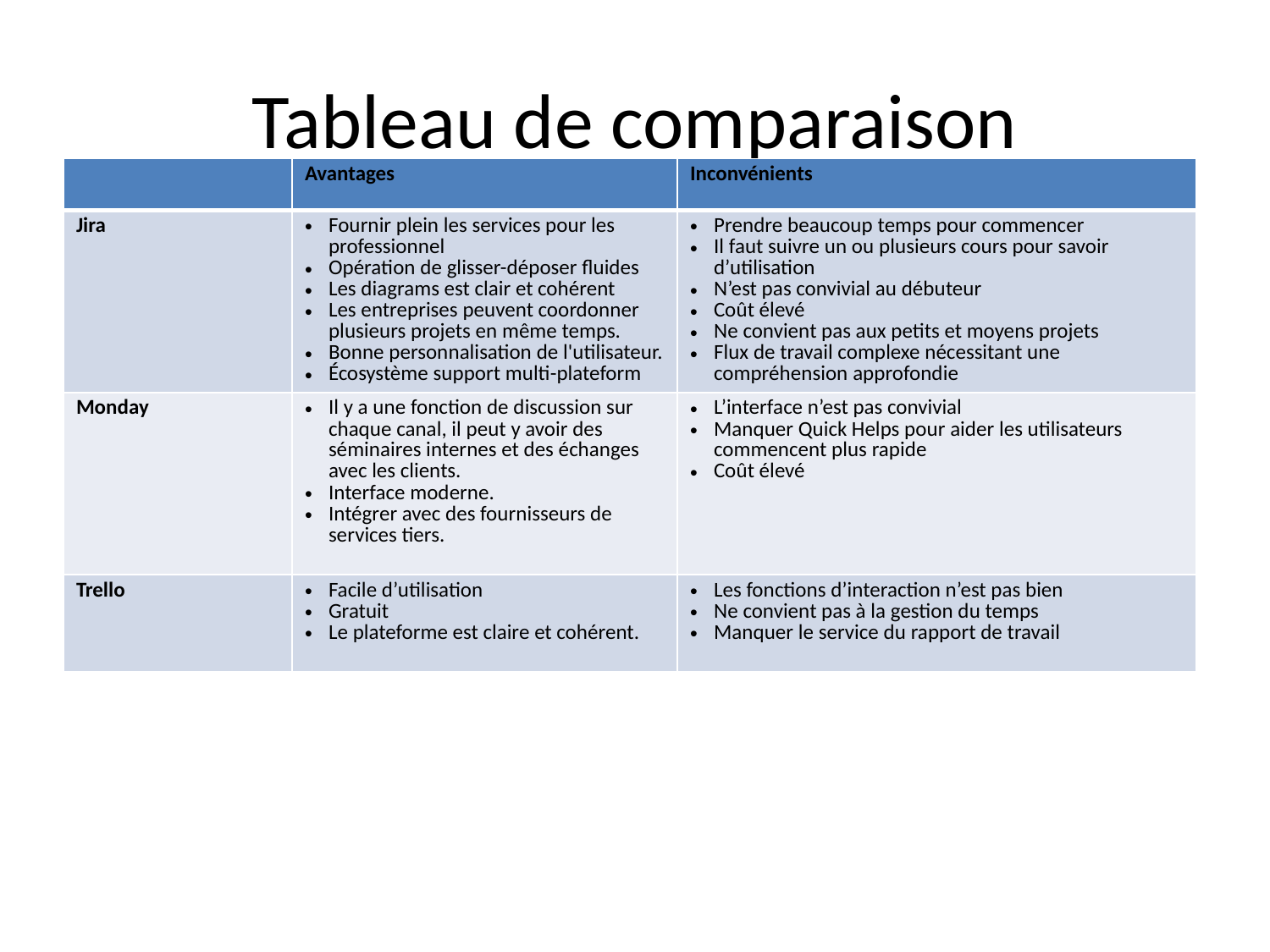

# Tableau de comparaison
|  | Avantages | Inconvénients |
| --- | --- | --- |
| Jira | Fournir plein les services pour les professionnel Opération de glisser-déposer fluides Les diagrams est clair et cohérent Les entreprises peuvent coordonner plusieurs projets en même temps. Bonne personnalisation de l'utilisateur. Écosystème support multi-plateform | Prendre beaucoup temps pour commencer Il faut suivre un ou plusieurs cours pour savoir d’utilisation N’est pas convivial au débuteur Coût élevé Ne convient pas aux petits et moyens projets Flux de travail complexe nécessitant une compréhension approfondie |
| Monday | Il y a une fonction de discussion sur chaque canal, il peut y avoir des séminaires internes et des échanges avec les clients. Interface moderne. Intégrer avec des fournisseurs de services tiers. | L’interface n’est pas convivial Manquer Quick Helps pour aider les utilisateurs commencent plus rapide Coût élevé |
| Trello | Facile d’utilisation Gratuit Le plateforme est claire et cohérent. | Les fonctions d’interaction n’est pas bien Ne convient pas à la gestion du temps Manquer le service du rapport de travail |